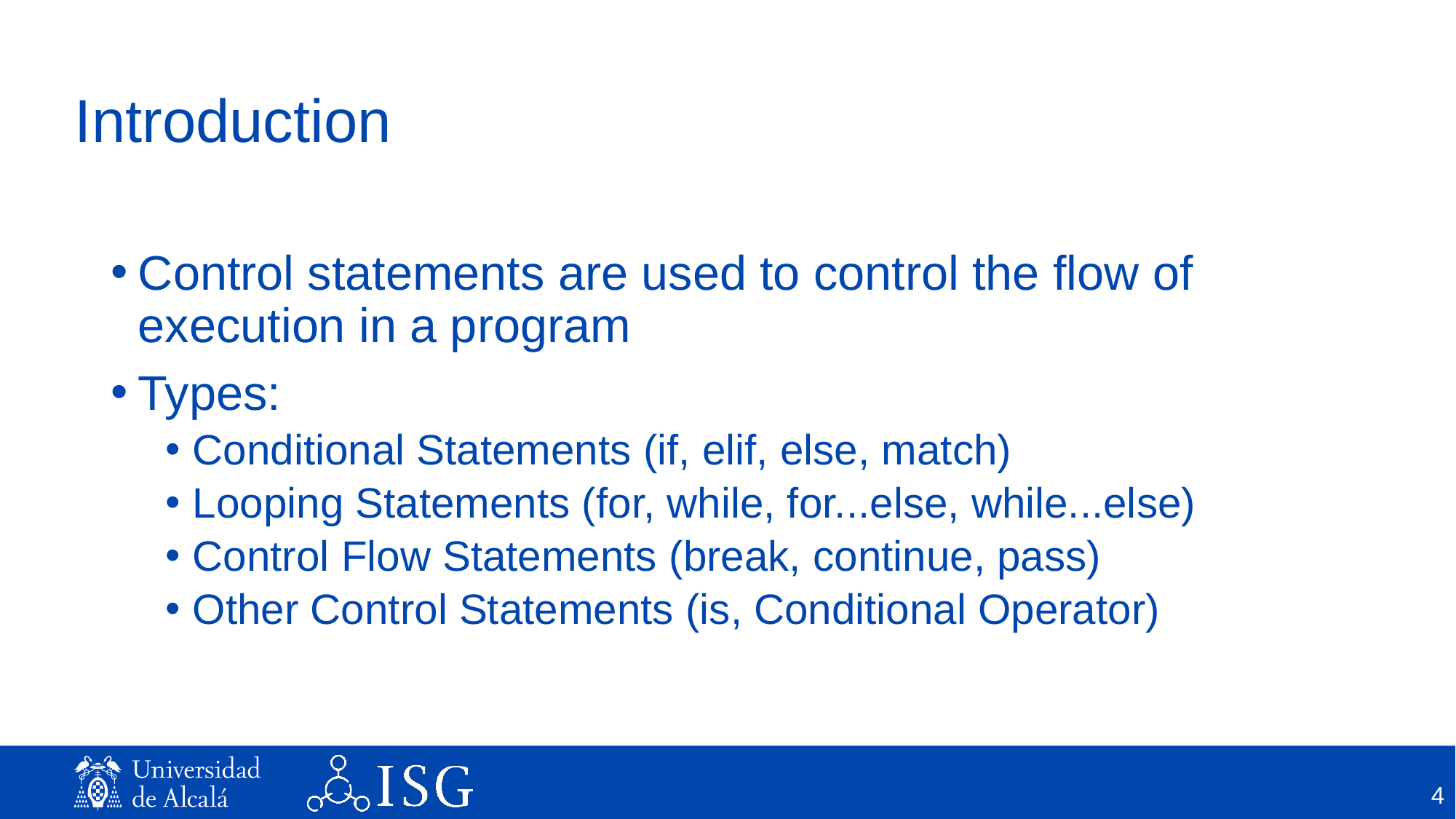

# Introduction

Control statements are used to control the flow of execution in a program
Types:
Conditional Statements (if, elif, else, match)
Looping Statements (for, while, for...else, while...else)
Control Flow Statements (break, continue, pass)
Other Control Statements (is, Conditional Operator)